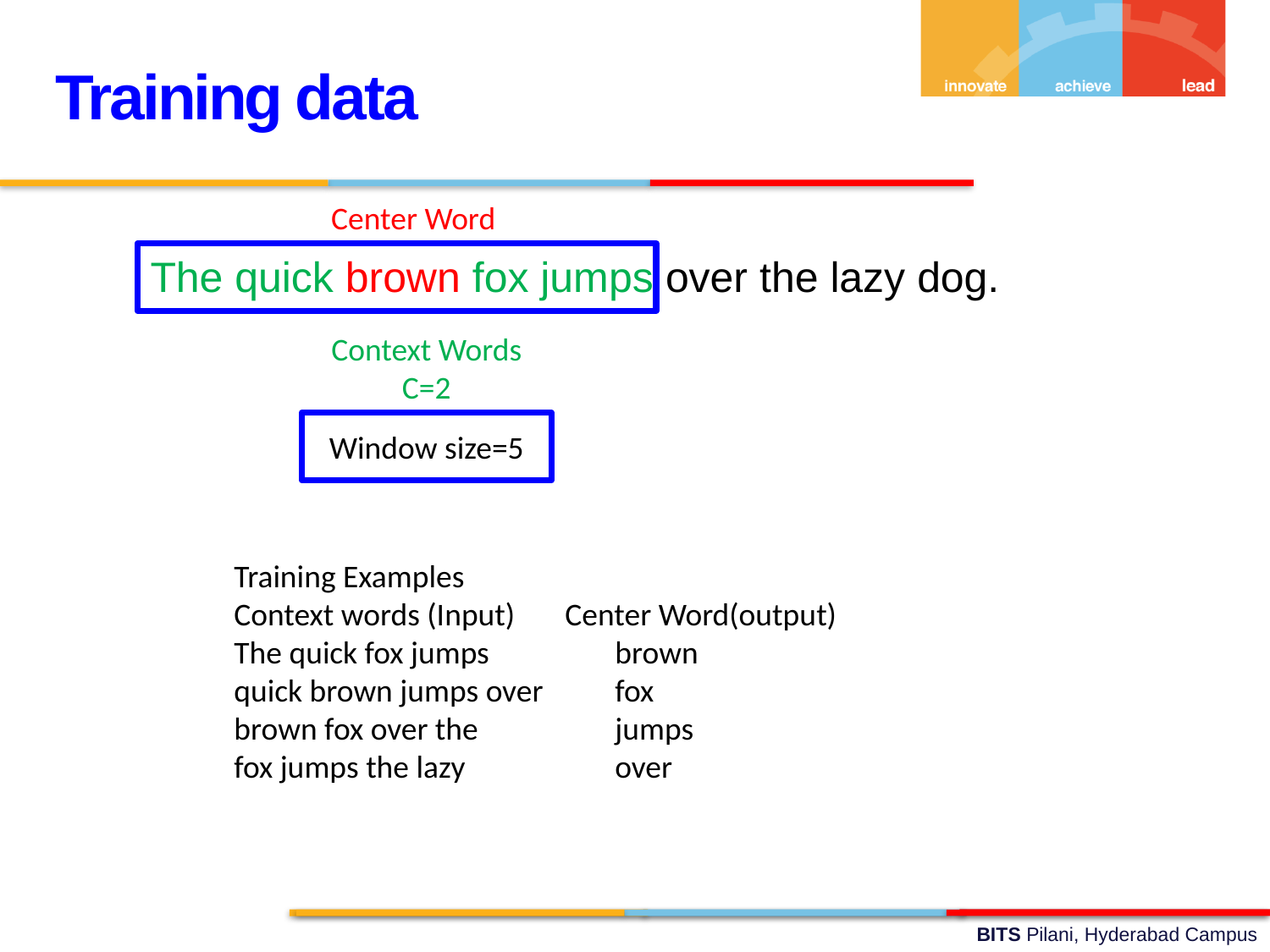

Training data
Center Word
The quick brown fox jumps over the lazy dog.

Context Words
C=2
Window size=5
Training Examples
Context words (Input)       Center Word(output)
The quick fox jumps	brown
quick brown jumps over	fox
brown fox over the		jumps
fox jumps the lazy		over